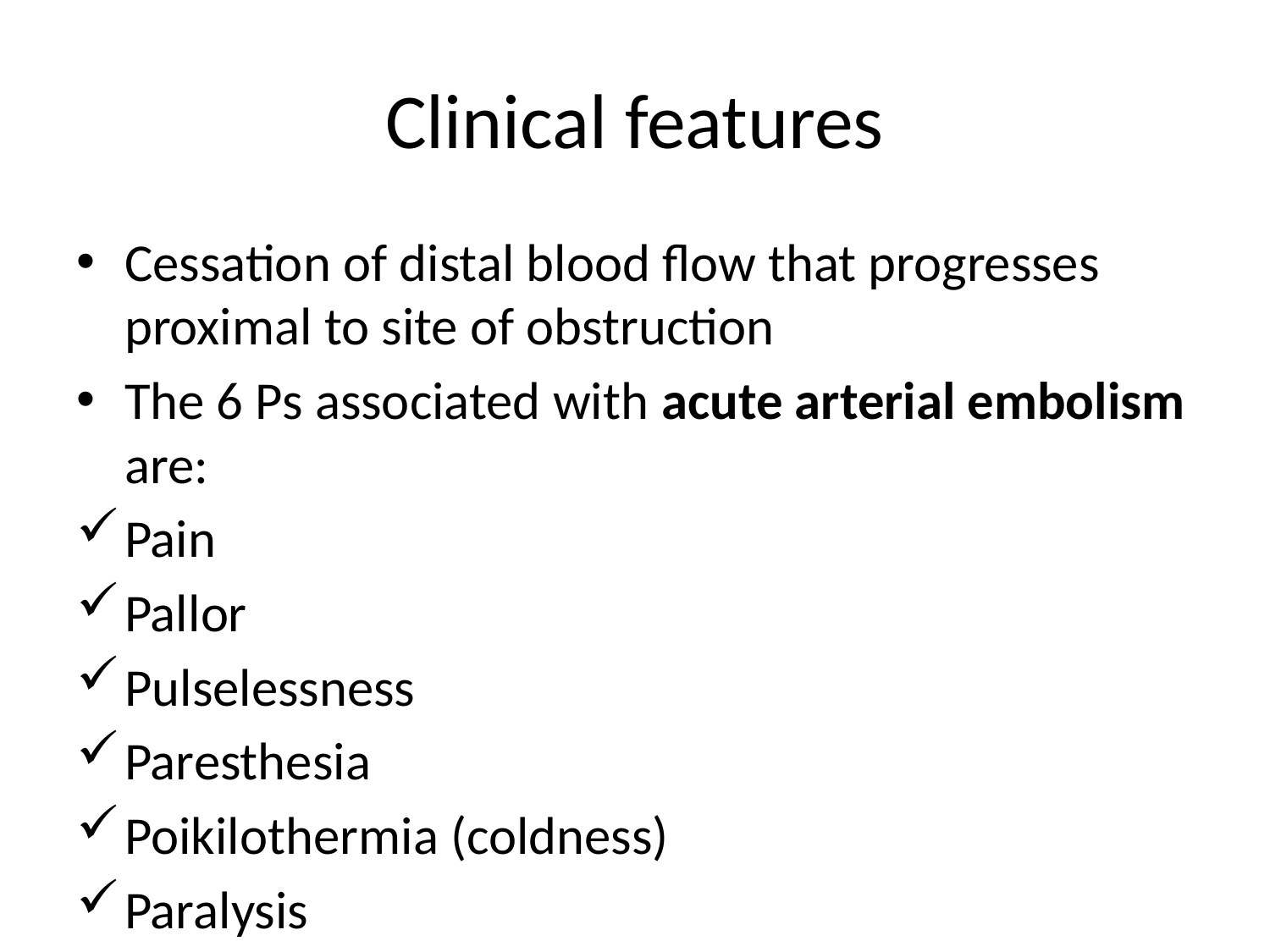

# Clinical features
Cessation of distal blood flow that progresses proximal to site of obstruction
The 6 Ps associated with acute arterial embolism are:
Pain
Pallor
Pulselessness
Paresthesia
Poikilothermia (coldness)
Paralysis